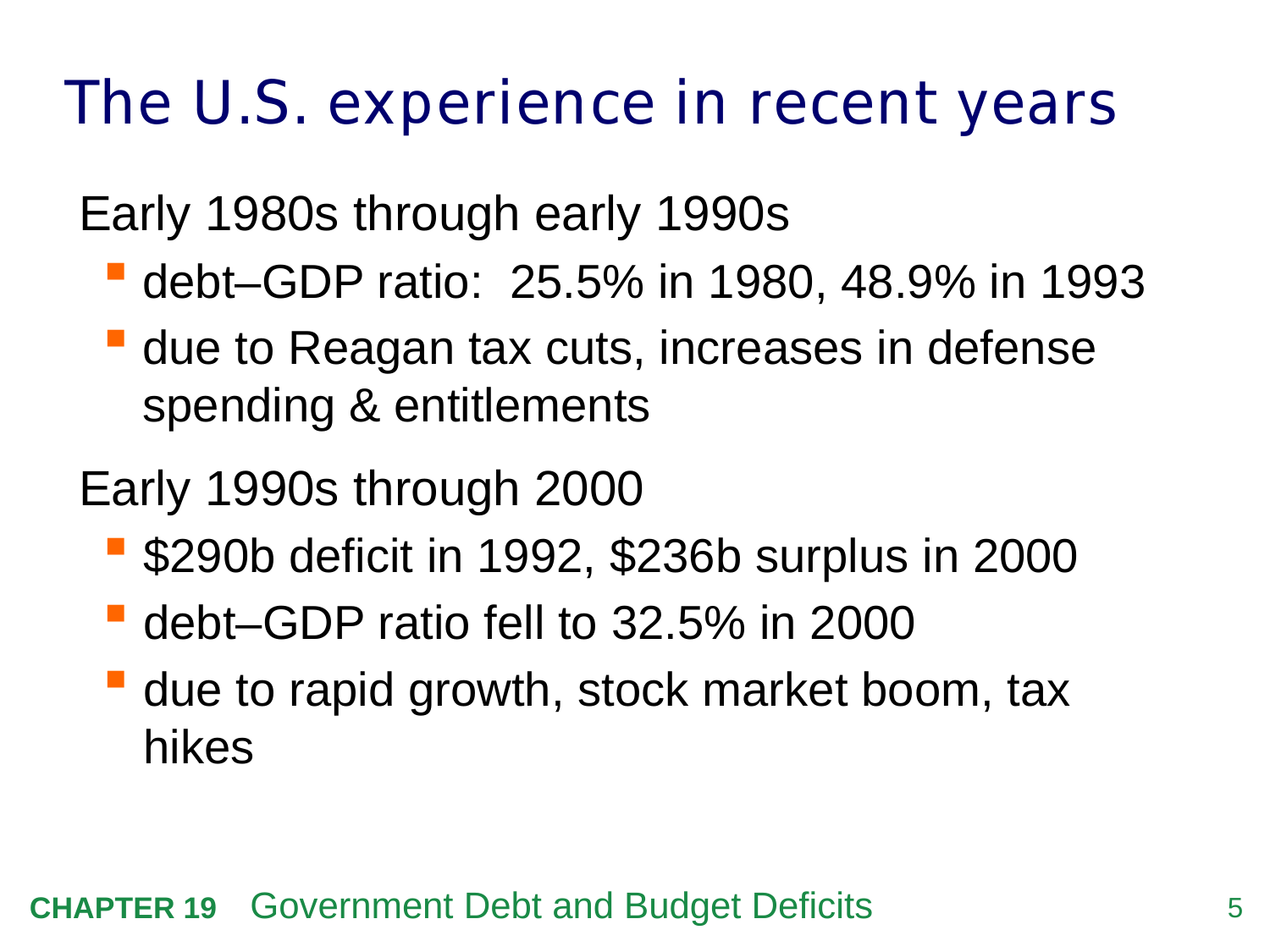

# The U.S. experience in recent years
Early 1980s through early 1990s
debt–GDP ratio:  25.5% in 1980, 48.9% in 1993
due to Reagan tax cuts, increases in defense spending & entitlements
Early 1990s through 2000
$290b deficit in 1992, $236b surplus in 2000
debt–GDP ratio fell to 32.5% in 2000
due to rapid growth, stock market boom, tax hikes